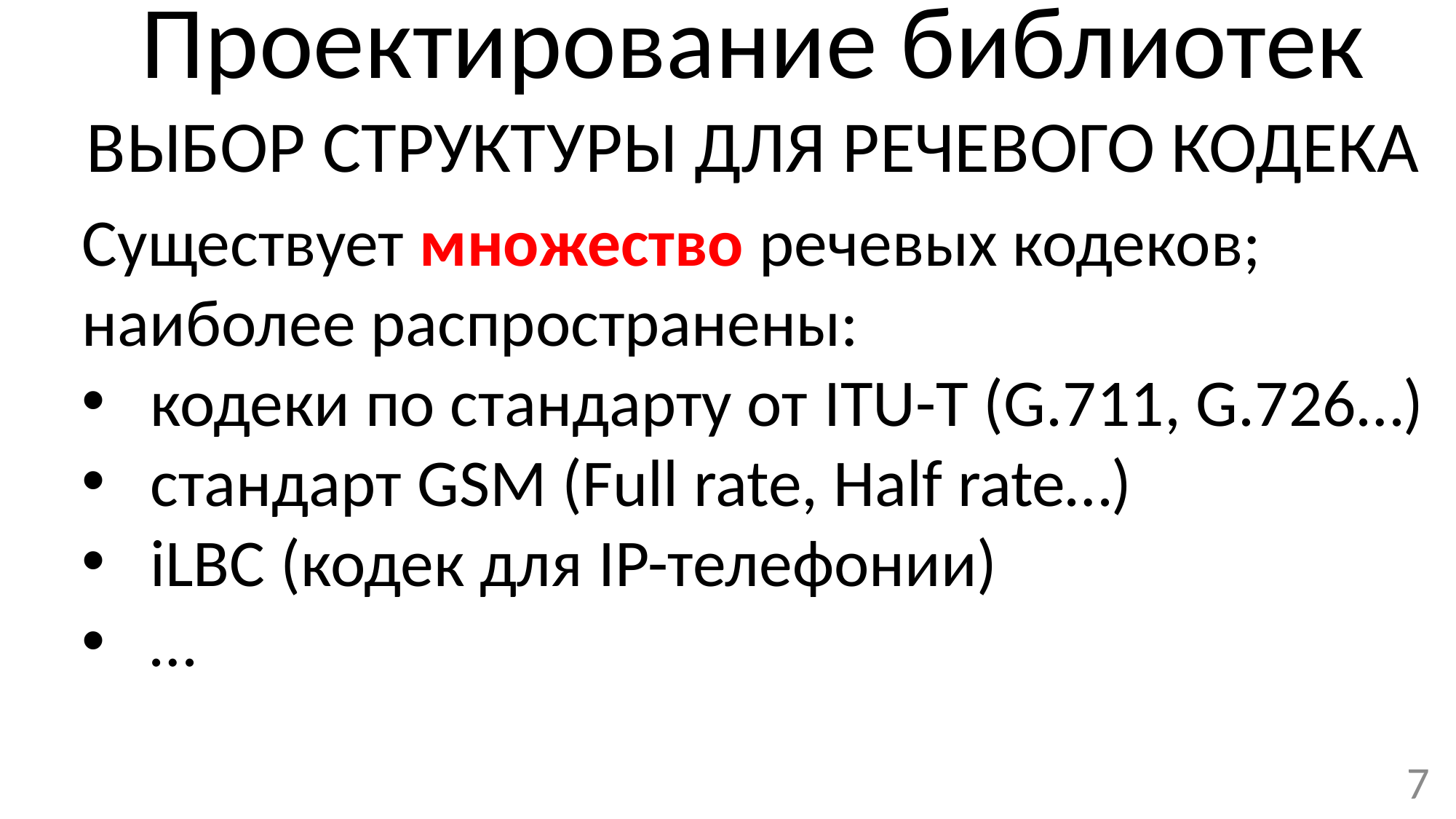

Проектирование библиотек
ВЫБОР СТРУКТУРЫ ДЛЯ РЕЧЕВОГО КОДЕКА
Существует множество речевых кодеков; наиболее распространены:
кодеки по стандарту от ITU-T (G.711, G.726…)
стандарт GSM (Full rate, Half rate…)
iLBC (кодек для IP-телефонии)
…
7